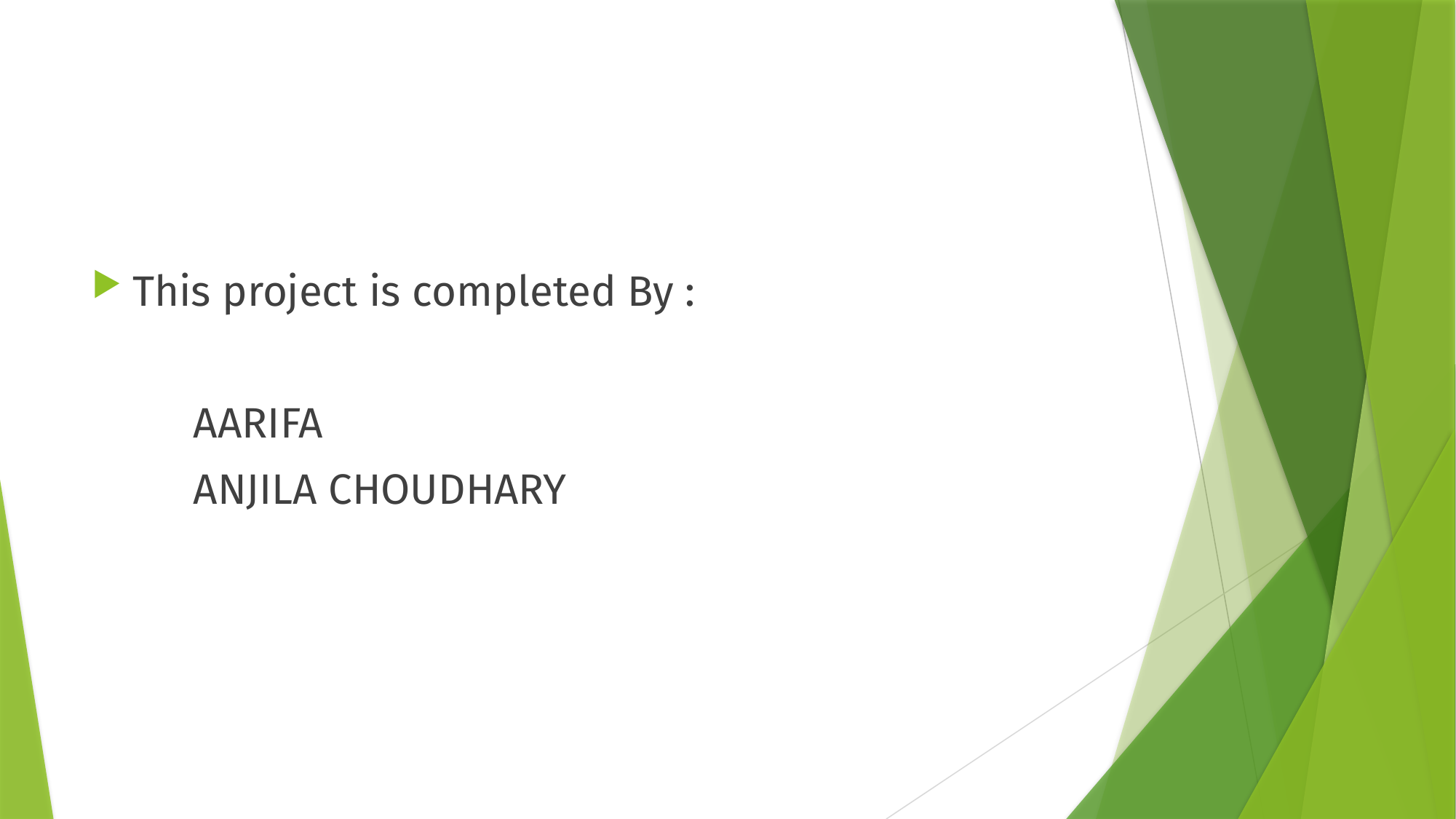

#
This project is completed By :

         AARIFA
         ANJILA CHOUDHARY